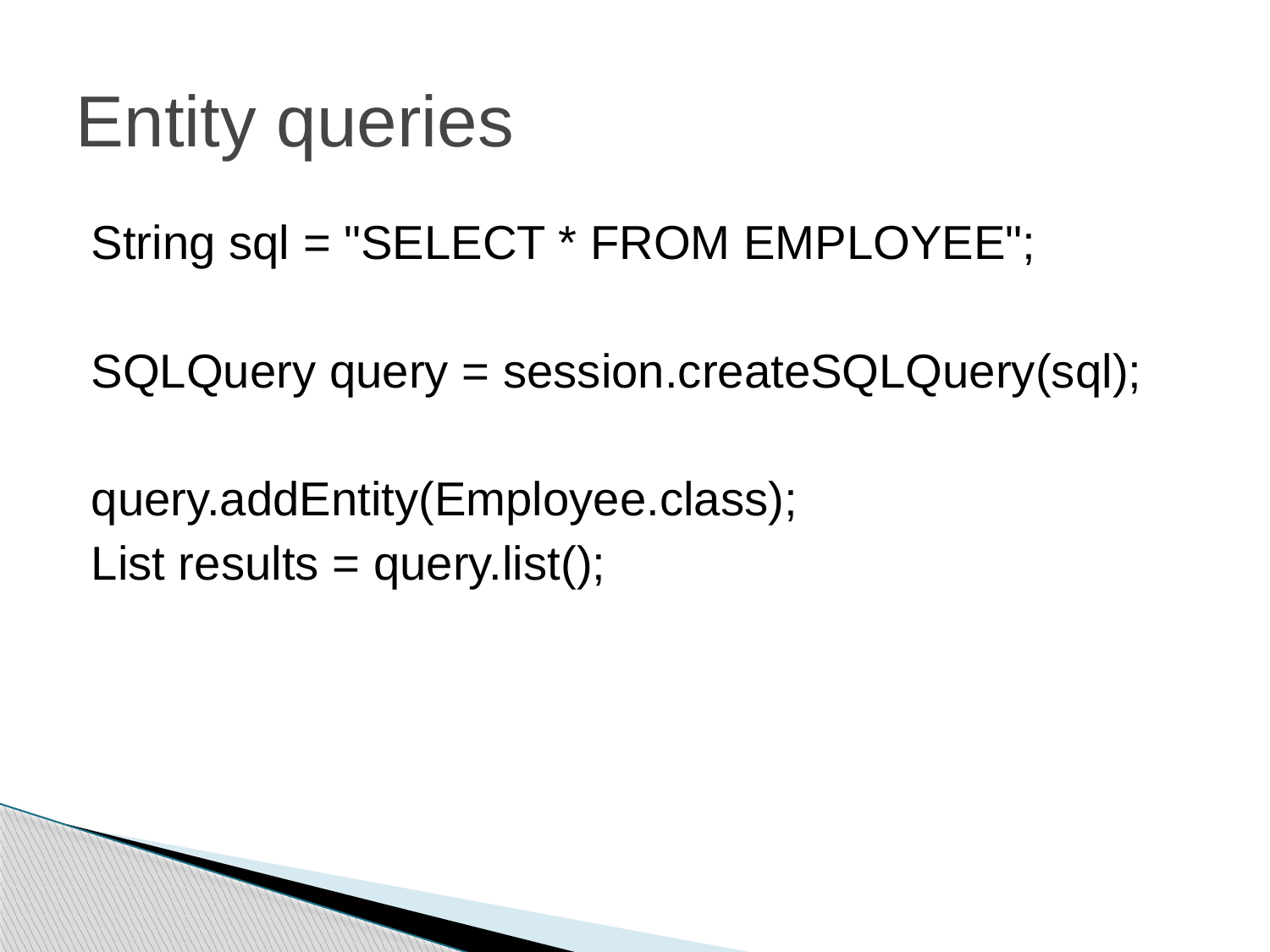

# Entity queries
String sql = "SELECT * FROM EMPLOYEE";

SQLQuery query = session.createSQLQuery(sql);

query.addEntity(Employee.class);
List results = query.list();